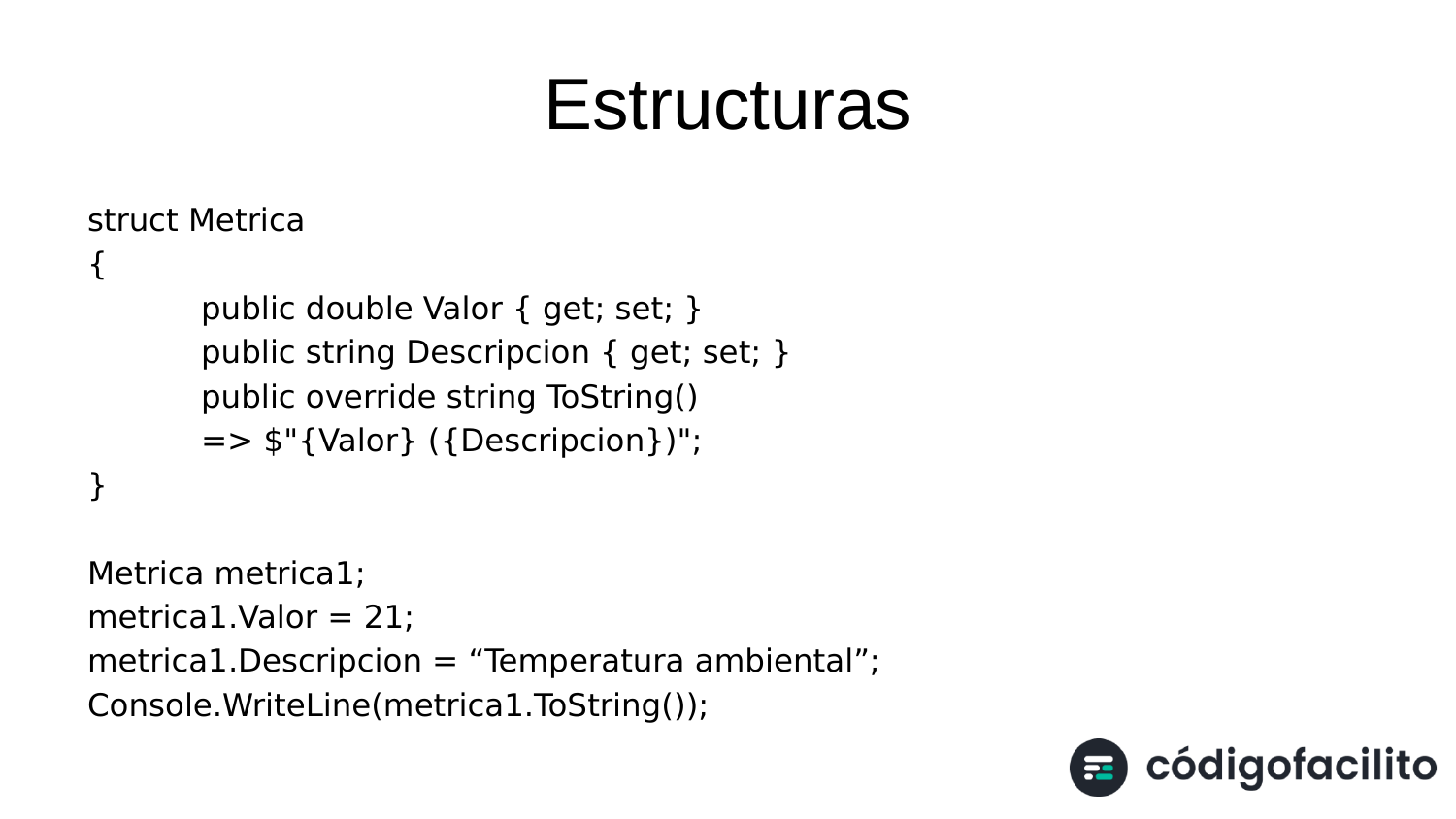

# Estructuras
struct Metrica
{
	public double Valor { get; set; }
	public string Descripcion { get; set; }
	public override string ToString()
		=> $"{Valor} ({Descripcion})";
}

Metrica metrica1;
metrica1.Valor = 21;
metrica1.Descripcion = “Temperatura ambiental”;
Console.WriteLine(metrica1.ToString());